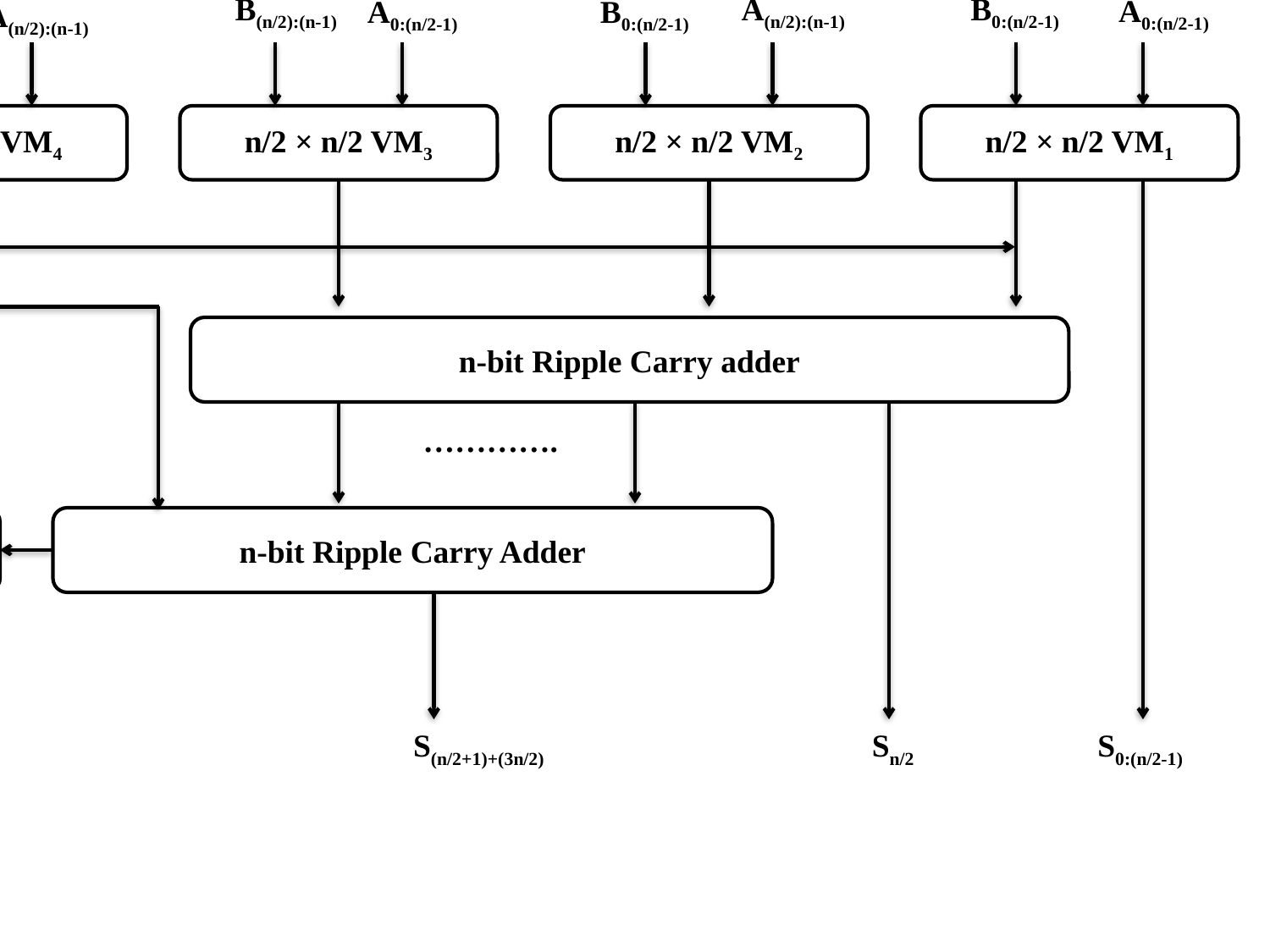

B(n/2):(n-1)
A(n/2):(n-1)
B0:(n/2-1)
A0:(n/2-1)
A0:(n/2-1)
B0:(n/2-1)
B(n/2):(n-1)
A(n/2):(n-1)
n/2 × n/2 VM4
n/2 × n/2 VM3
n/2 × n/2 VM2
n/2 × n/2 VM1
n-bit Ripple Carry adder
………….
(n/2-1)-bit RCA
n-bit Ripple Carry Adder
S(3n/2+1)+(2n-1)
S(n/2+1)+(3n/2)
Sn/2
S0:(n/2-1)